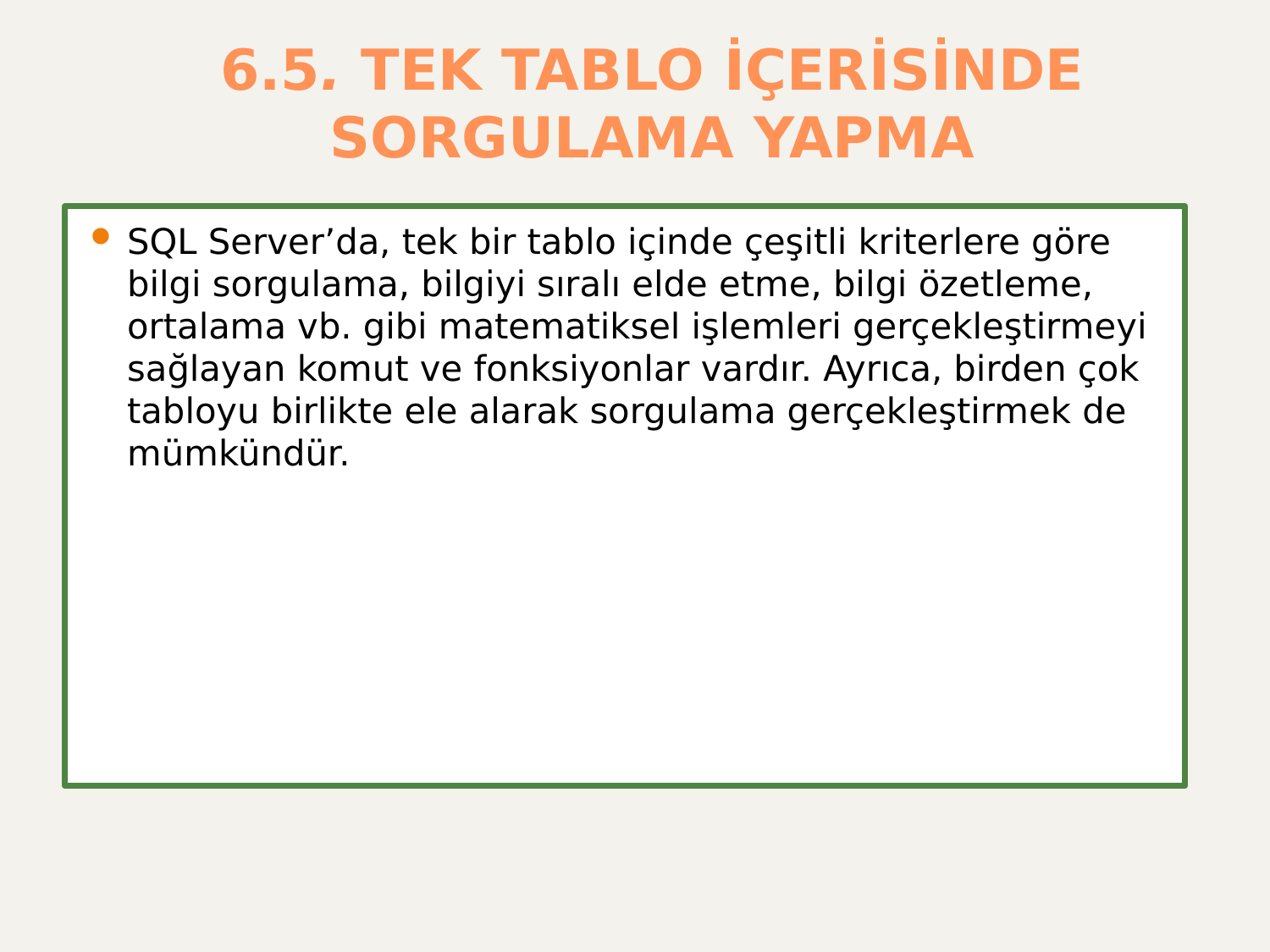

# 6.5. TEK TABLO İÇERİSİNDE SORGULAMA YAPMA
SQL Server’da, tek bir tablo içinde çeşitli kriterlere göre bilgi sorgulama, bilgiyi sıralı elde etme, bilgi özetleme, ortalama vb. gibi matematiksel işlemleri gerçekleştirmeyi sağlayan komut ve fonksiyonlar vardır. Ayrıca, birden çok tabloyu birlikte ele alarak sorgulama gerçekleştirmek de mümkündür.